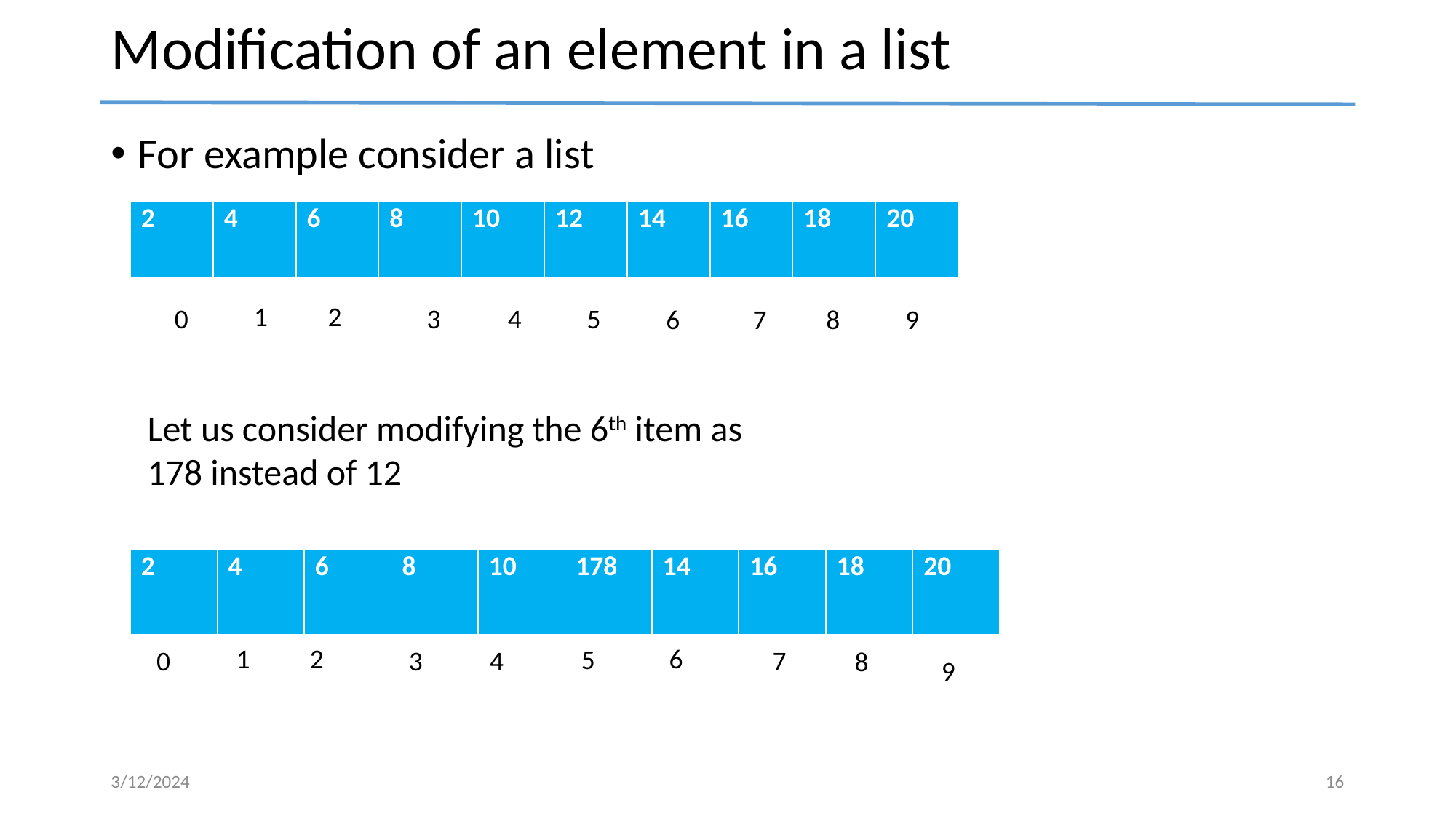

# Modification of an element in a list
For example consider a list
| 2 | 4 | 6 | 8 | 10 | 12 | 14 | 16 | 18 | 20 |
| --- | --- | --- | --- | --- | --- | --- | --- | --- | --- |
1
2
0
3
4
5
6
7
8
9
Let us consider modifying the 6th item as 178 instead of 12
| 2 | 4 | 6 | 8 | 10 | 178 | 14 | 16 | 18 | 20 |
| --- | --- | --- | --- | --- | --- | --- | --- | --- | --- |
1
2
6
5
0
3
4
7
8
9
3/12/2024
16